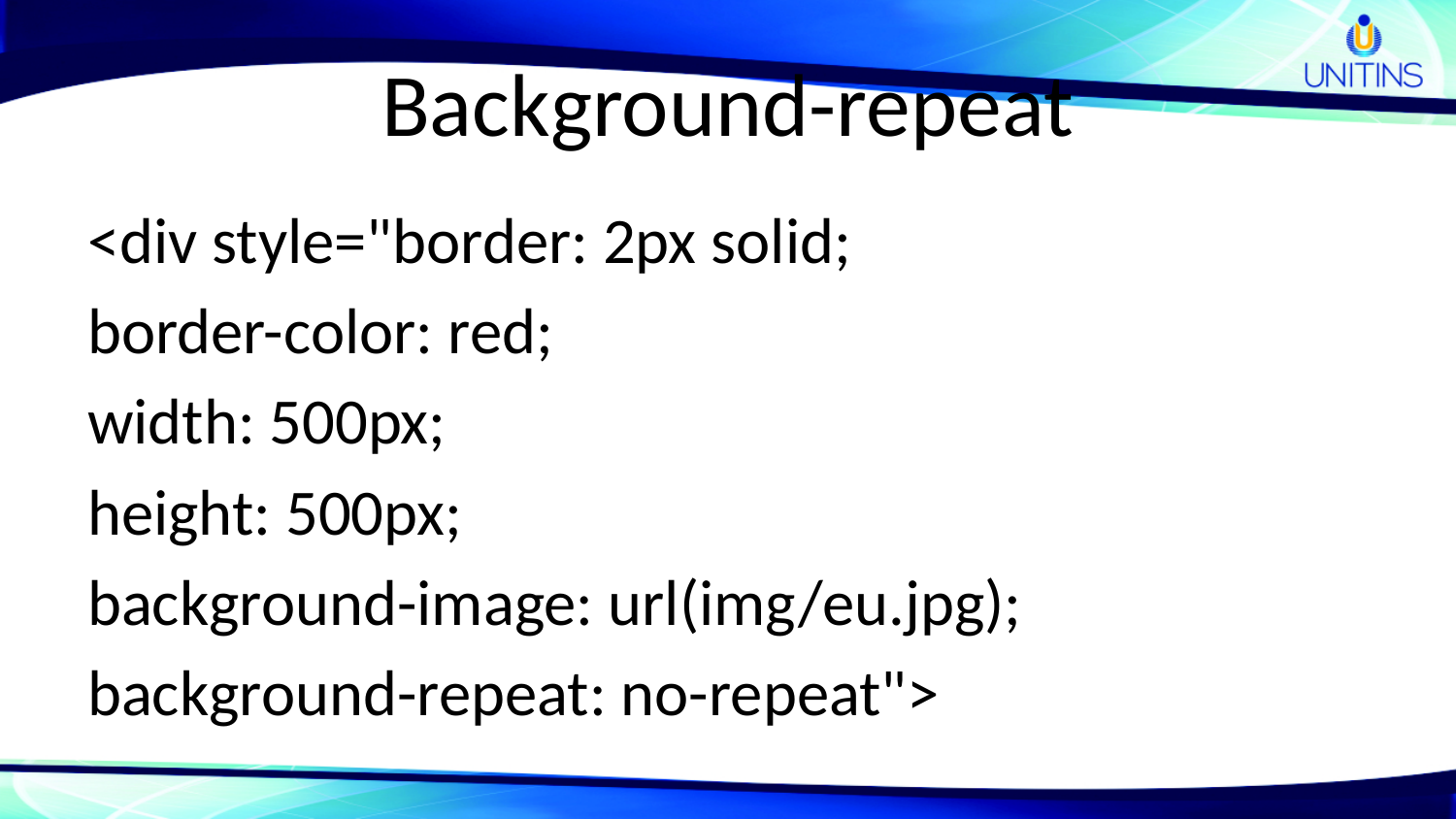

# Background-repeat
<div style="border: 2px solid;
border-color: red;
width: 500px;
height: 500px;
background-image: url(img/eu.jpg);
background-repeat: no-repeat">